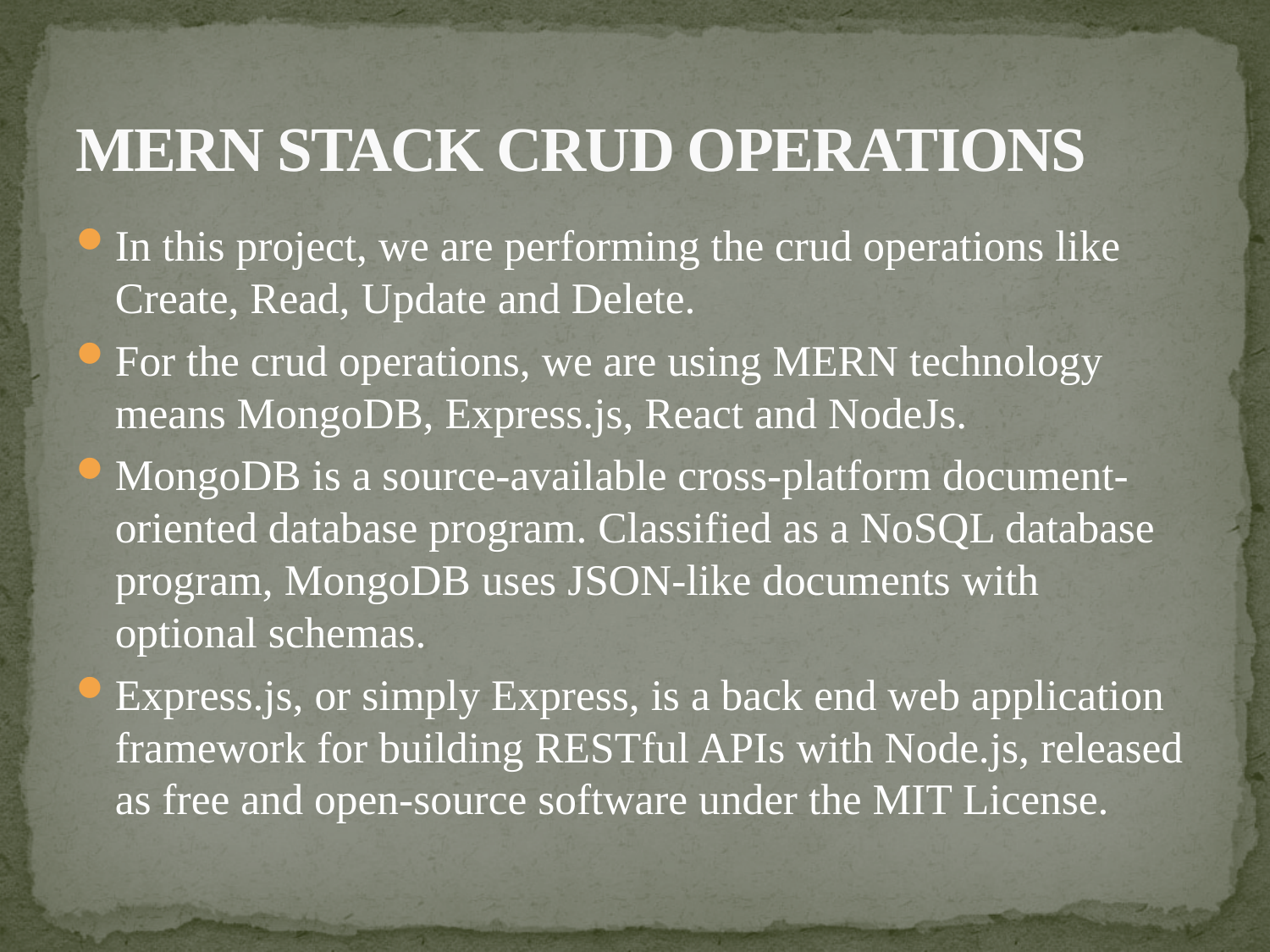

# MERN STACK CRUD OPERATIONS
In this project, we are performing the crud operations like Create, Read, Update and Delete.
For the crud operations, we are using MERN technology means MongoDB, Express.js, React and NodeJs.
MongoDB is a source-available cross-platform document-oriented database program. Classified as a NoSQL database program, MongoDB uses JSON-like documents with optional schemas.
Express.js, or simply Express, is a back end web application framework for building RESTful APIs with Node.js, released as free and open-source software under the MIT License.